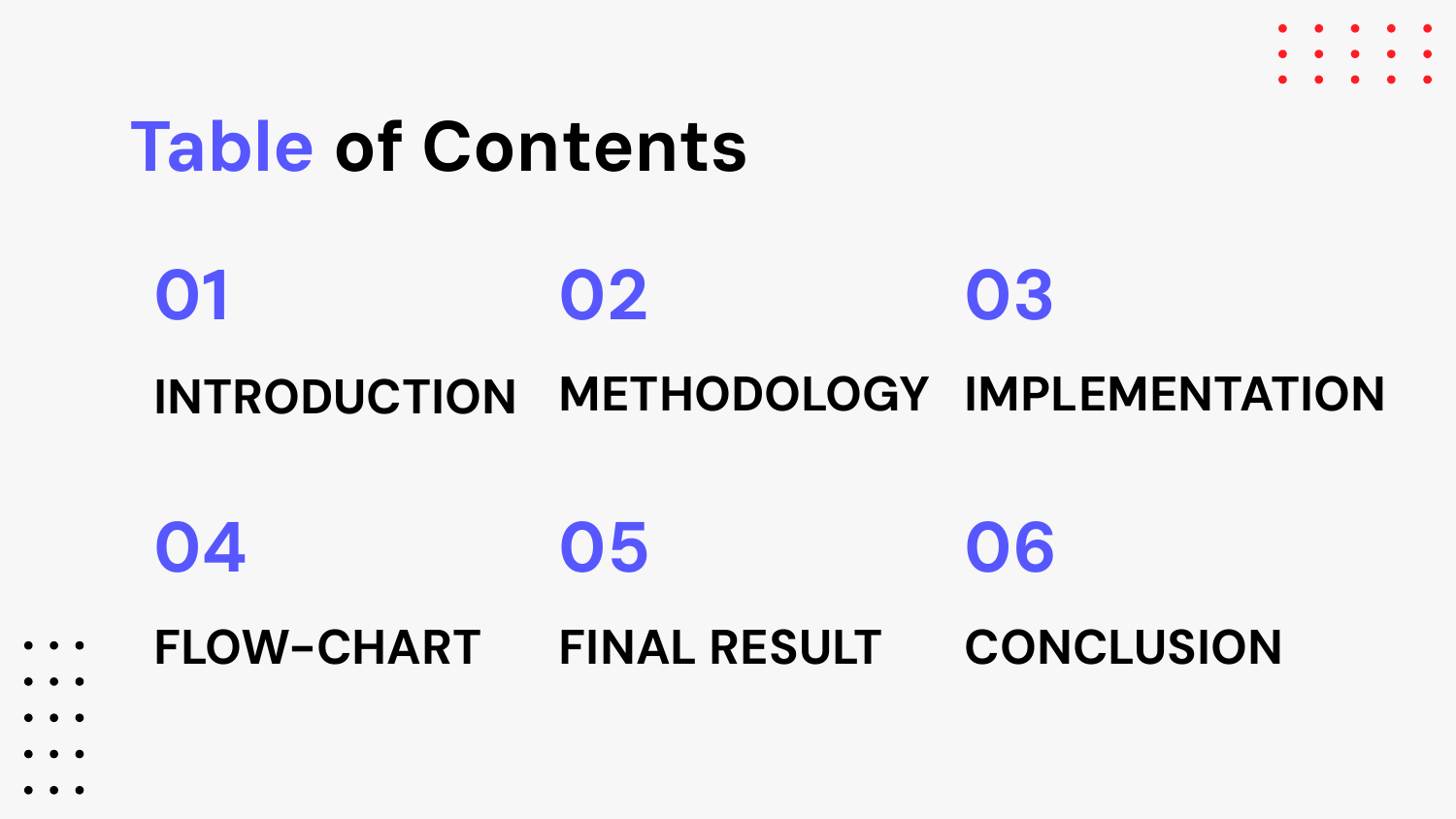

# Table of Contents
01
02
03
METHODOLOGY
IMPLEMENTATION
INTRODUCTION
04
05
06
FLOW-CHART
FINAL RESULT
CONCLUSION